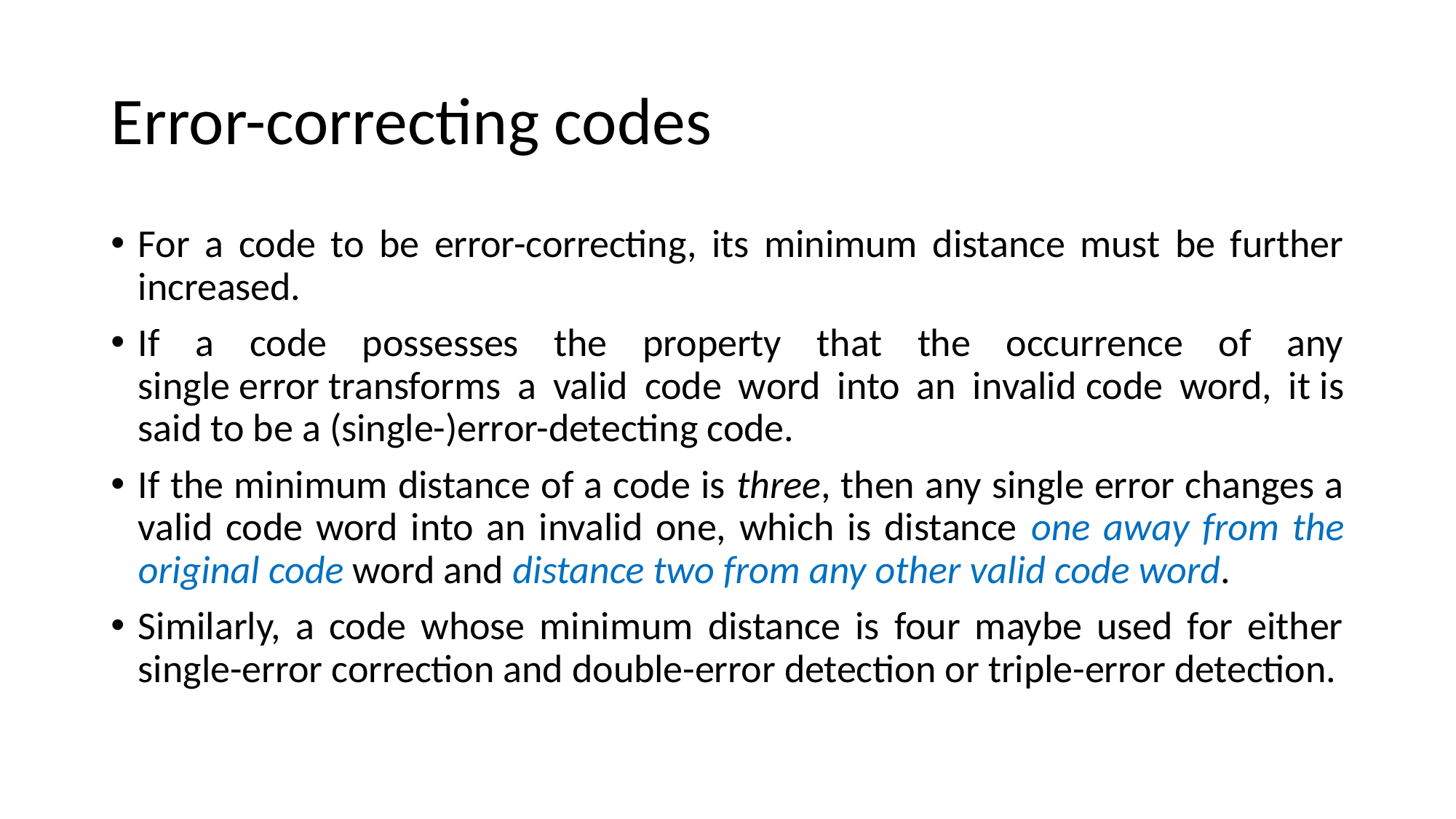

# Error-correcting codes
For a code to be error-correcting, its minimum distance must be further increased.
If a code possesses the property that the occurrence of any single error transforms a valid code word into an invalid code word, it is said to be a (single-)error-detecting code.
If the minimum distance of a code is three, then any single error changes a valid code word into an invalid one, which is distance one away from the original code word and distance two from any other valid code word.
Similarly, a code whose minimum distance is four maybe used for either single-error correction and double-error detection or triple-error detection.